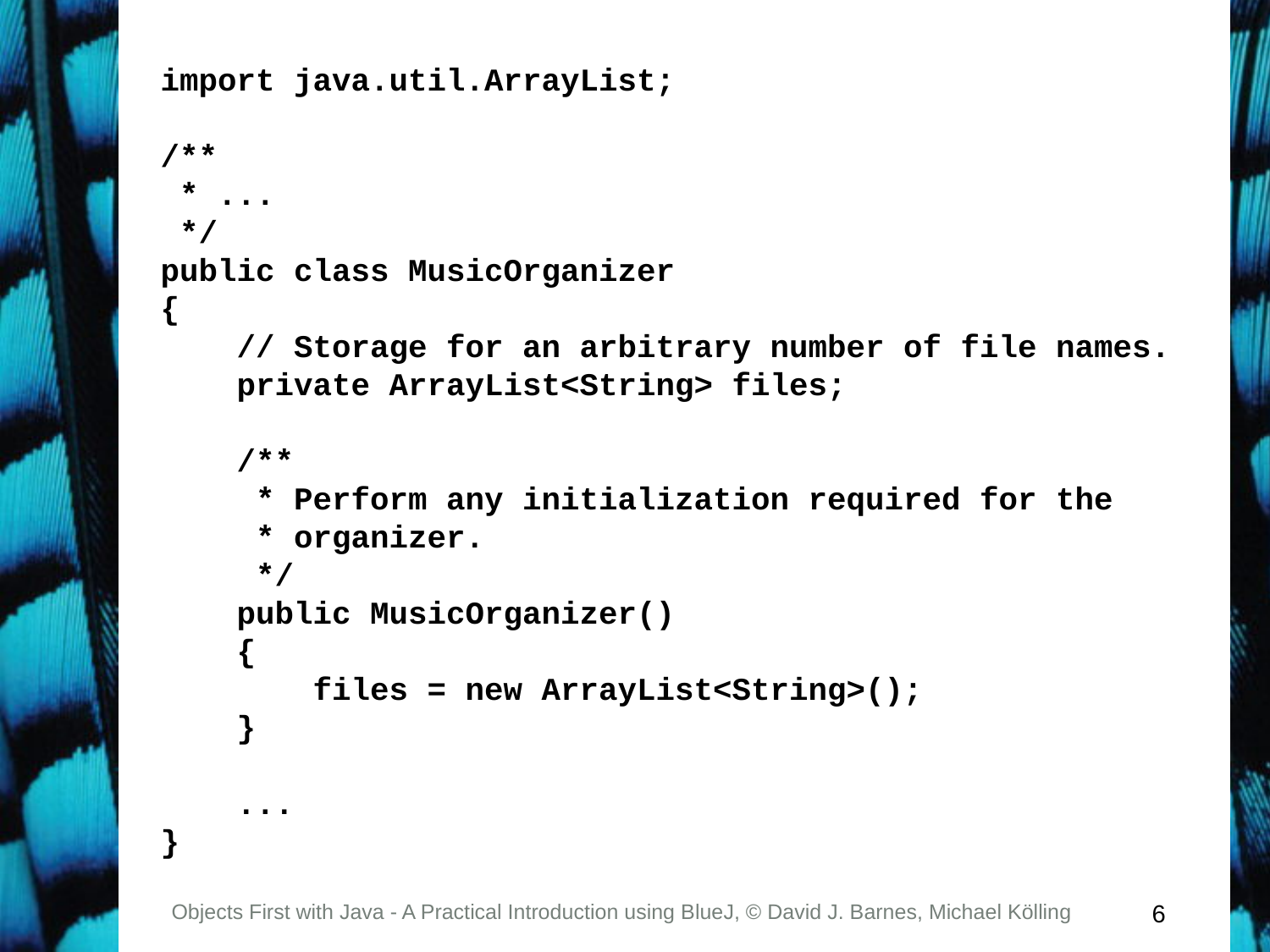

import java.util.ArrayList;

/**
 * ...
 */
public class MusicOrganizer
{
    // Storage for an arbitrary number of file names.
    private ArrayList<String> files;

    /**
     * Perform any initialization required for the
     * organizer.
     */
    public MusicOrganizer()
    {
        files = new ArrayList<String>();
    }

    ...
}
Objects First with Java - A Practical Introduction using BlueJ, © David J. Barnes, Michael Kölling